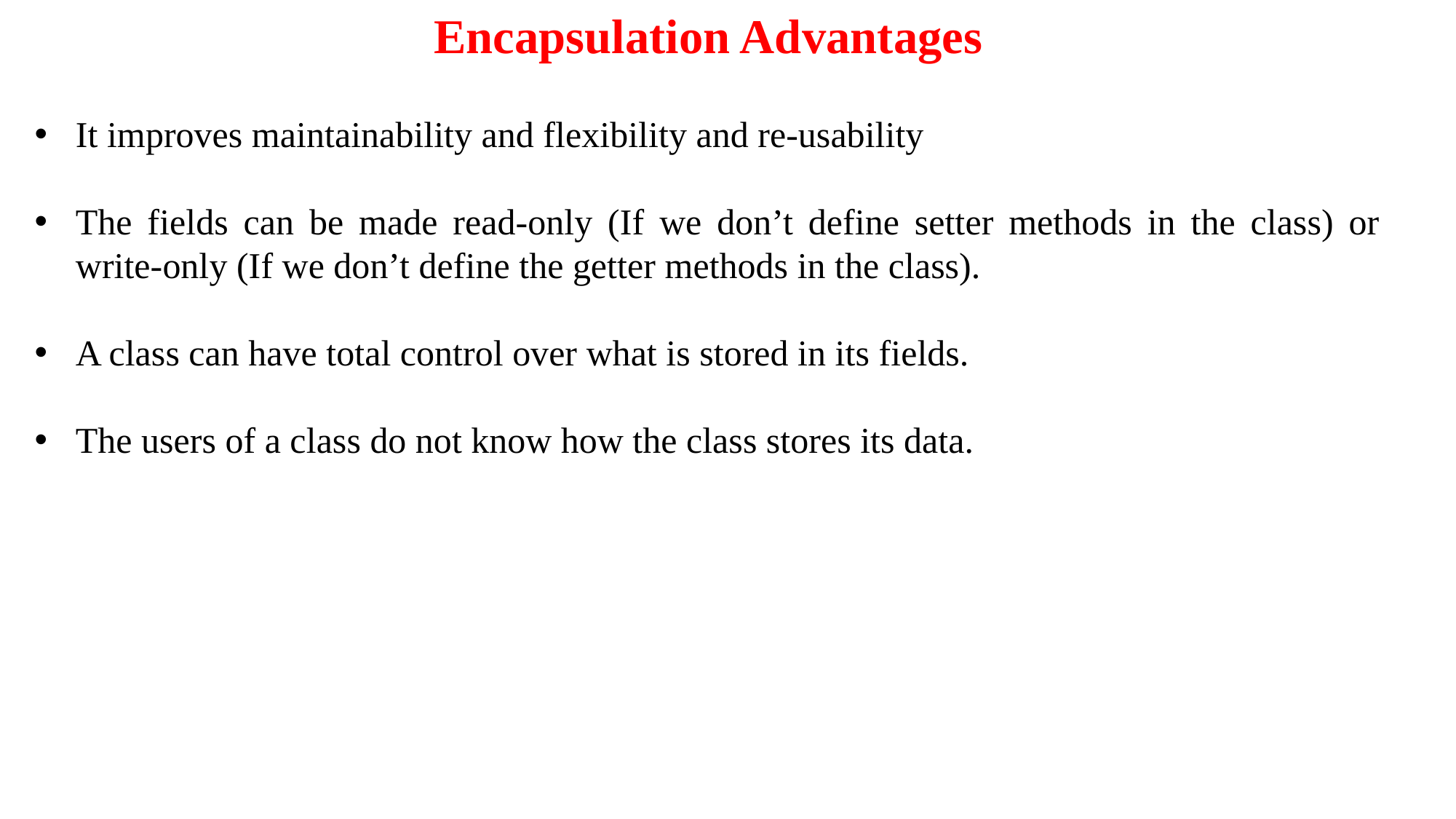

Encapsulation Advantages
It improves maintainability and flexibility and re-usability

The fields can be made read-only (If we don’t define setter methods in the class) or write-only (If we don’t define the getter methods in the class).

A class can have total control over what is stored in its fields.

The users of a class do not know how the class stores its data.